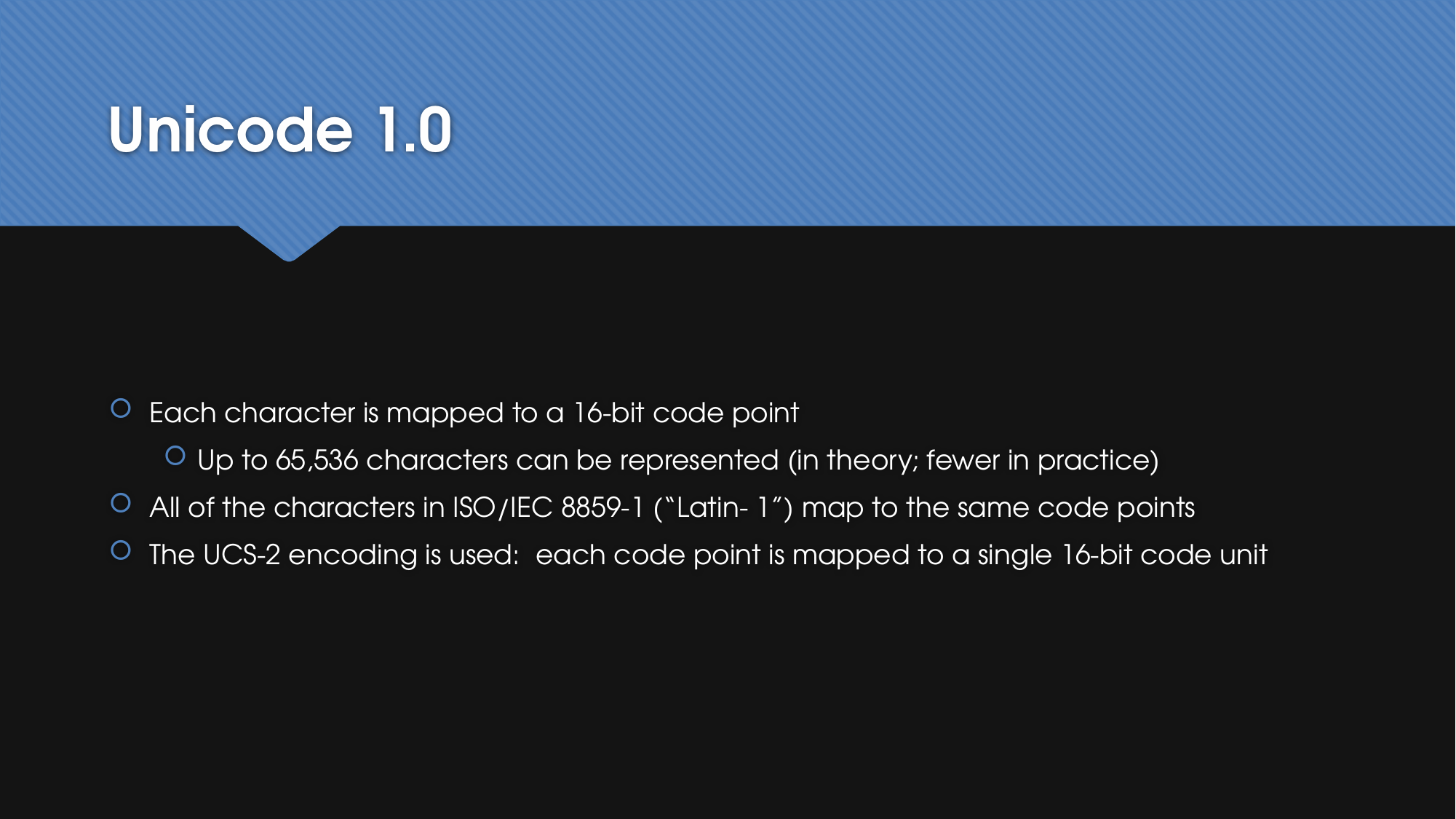

# Unicode 1.0

Each character is mapped to a 16-bit code point
Up to 65,536 characters can be represented (in theory; fewer in practice)
All of the characters in ISO/IEC 8859-1 (“Latin- 1”) map to the same code points
The UCS-2 encoding is used:  each code point is mapped to a single 16-bit code unit